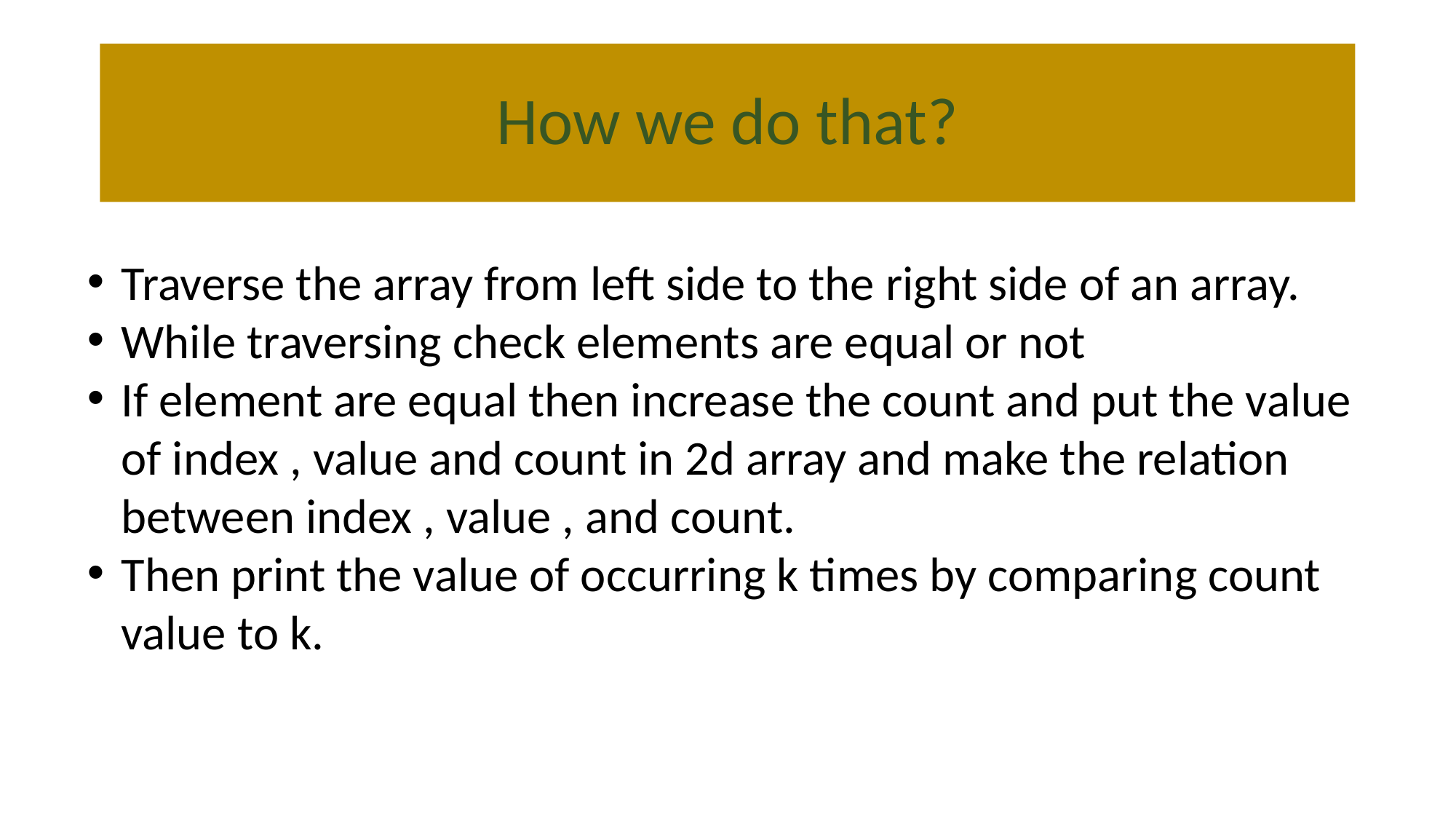

# How we do that?
Traverse the array from left side to the right side of an array.
While traversing check elements are equal or not
If element are equal then increase the count and put the value of index , value and count in 2d array and make the relation between index , value , and count.
Then print the value of occurring k times by comparing count value to k.